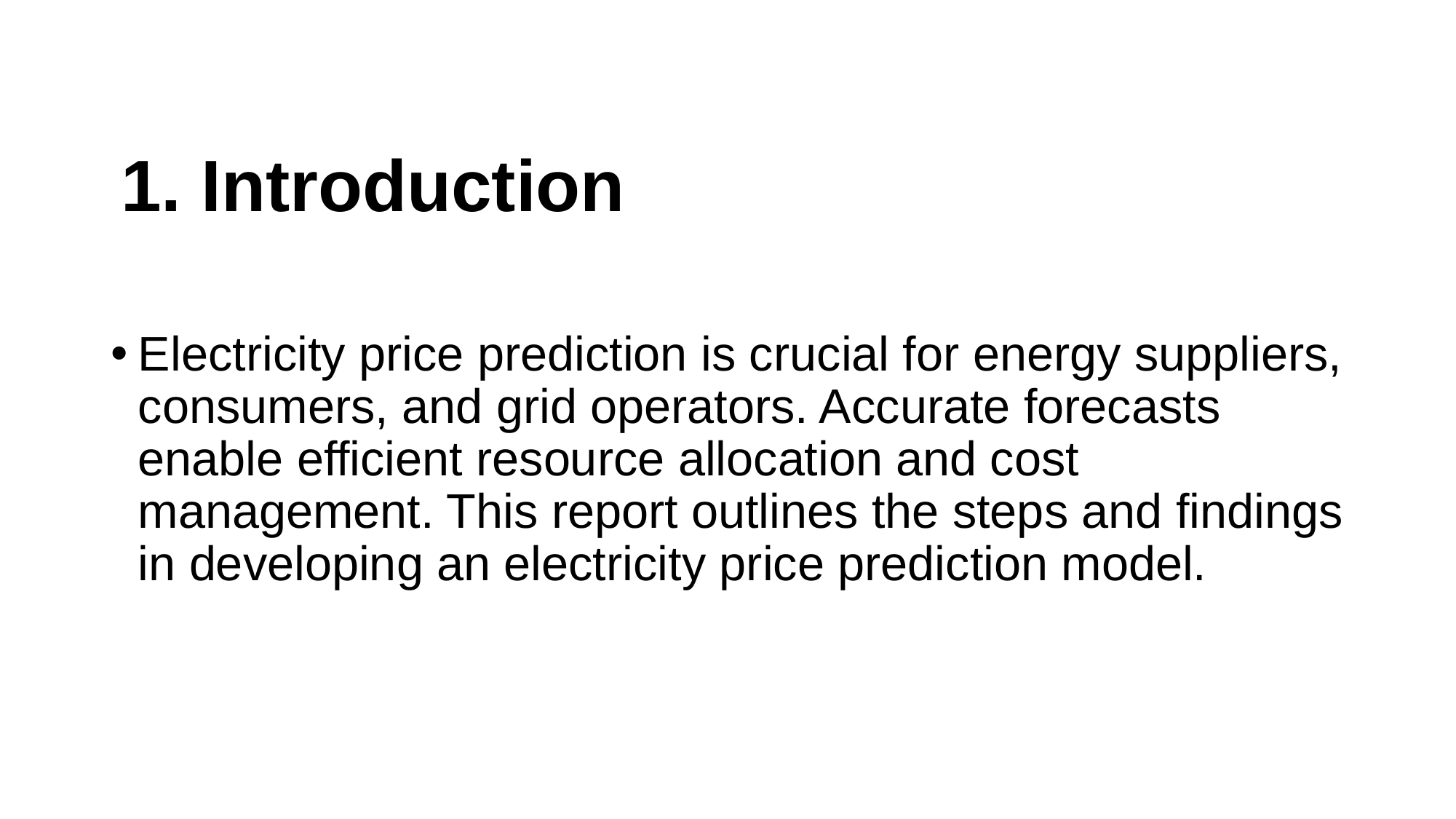

# 1. Introduction
Electricity price prediction is crucial for energy suppliers, consumers, and grid operators. Accurate forecasts enable efficient resource allocation and cost management. This report outlines the steps and findings in developing an electricity price prediction model.